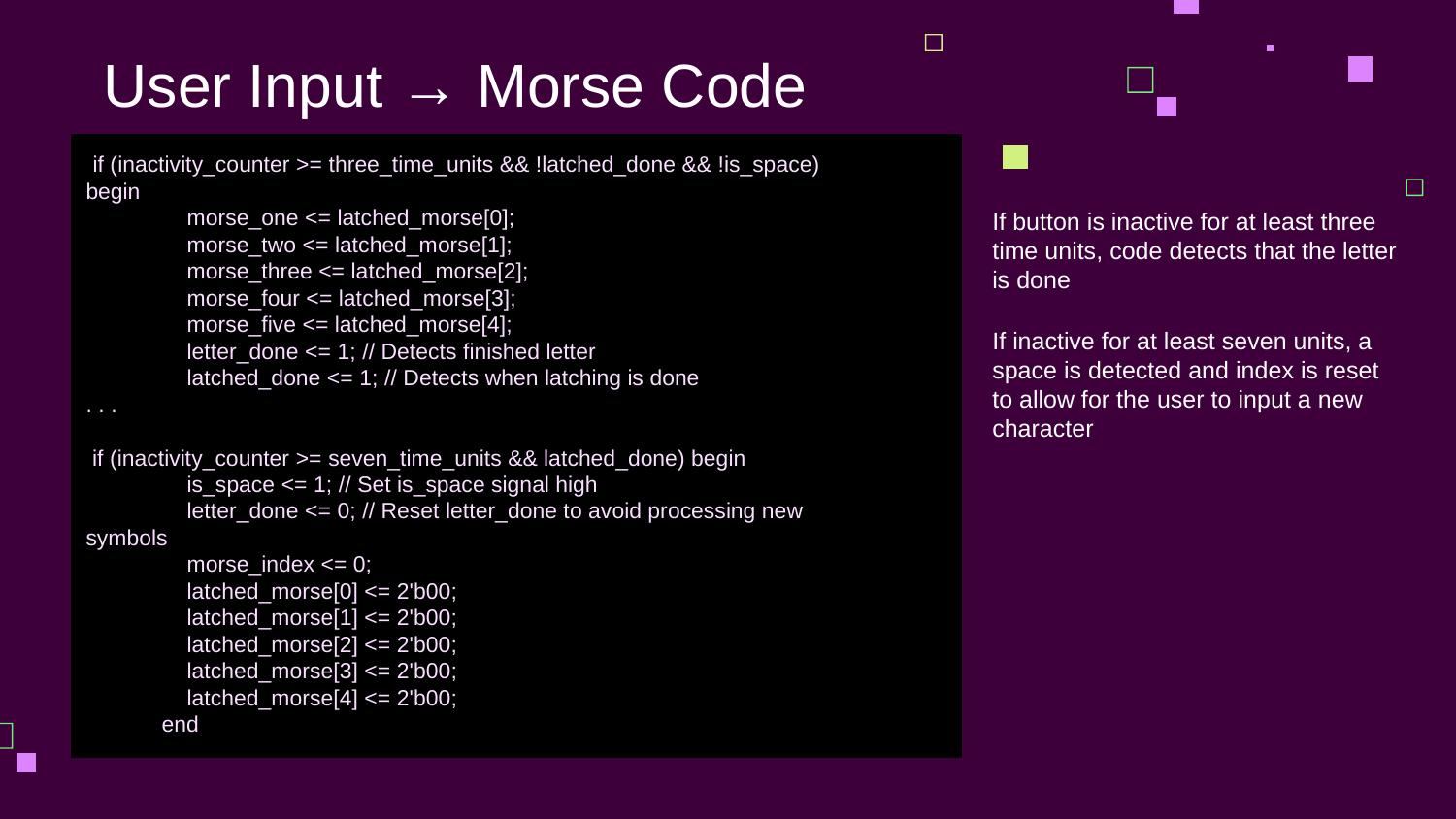

# User Input → Morse Code

 if (inactivity_counter >= three_time_units && !latched_done && !is_space) begin
                morse_one <= latched_morse[0];
                morse_two <= latched_morse[1];
                morse_three <= latched_morse[2];
                morse_four <= latched_morse[3];
                morse_five <= latched_morse[4];
                letter_done <= 1; // Detects finished letter
                latched_done <= 1; // Detects when latching is done
. . .

 if (inactivity_counter >= seven_time_units && latched_done) begin
                is_space <= 1; // Set is_space signal high
                letter_done <= 0; // Reset letter_done to avoid processing new symbols
                morse_index <= 0;
                latched_morse[0] <= 2'b00;
                latched_morse[1] <= 2'b00;
                latched_morse[2] <= 2'b00;
                latched_morse[3] <= 2'b00;
                latched_morse[4] <= 2'b00;
            end

If button is inactive for at least three time units, code detects that the letter is done
If inactive for at least seven units, a space is detected and index is reset to allow for the user to input a new character